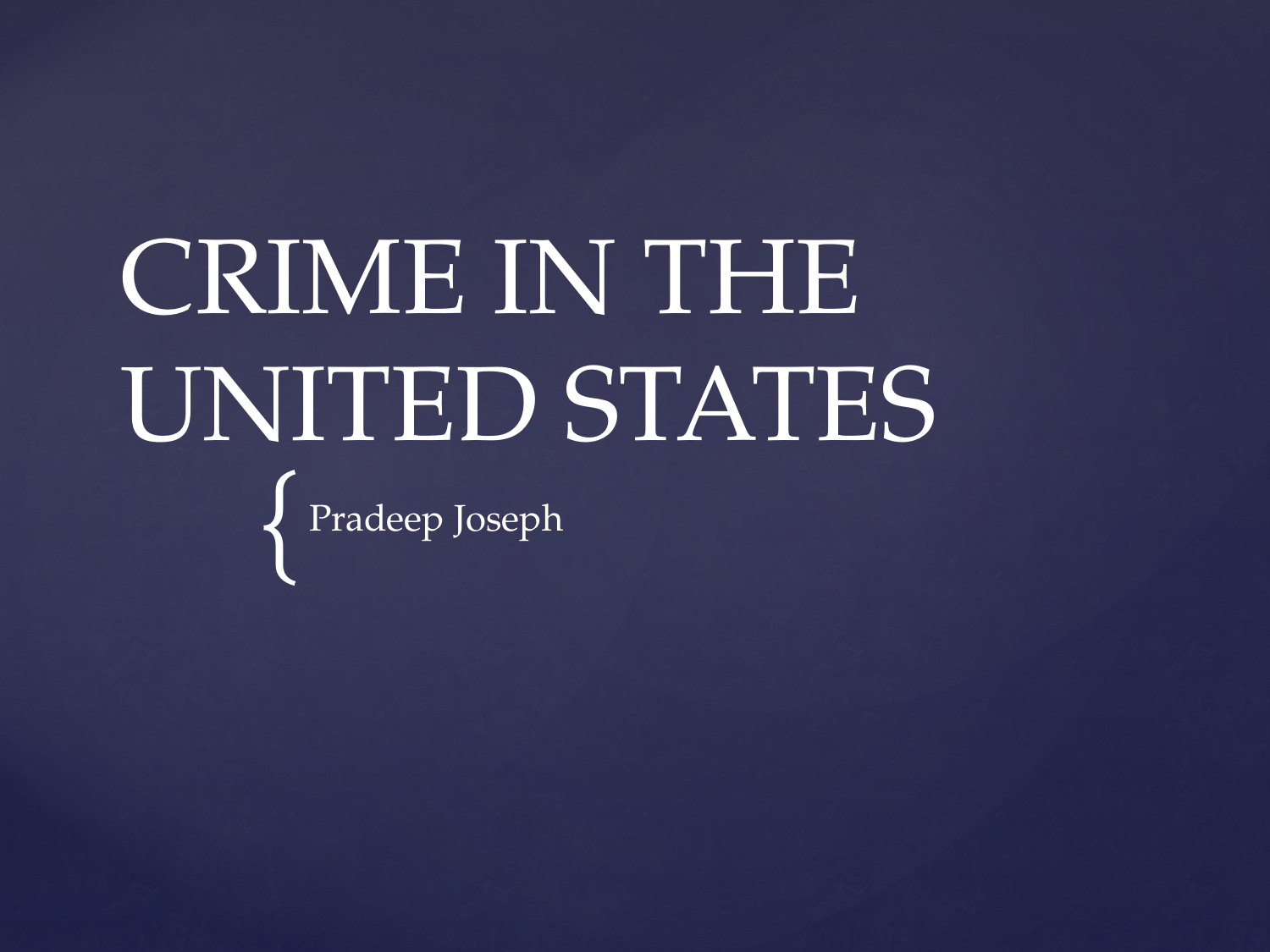

# CRIME IN THE UNITED STATES
Pradeep Joseph